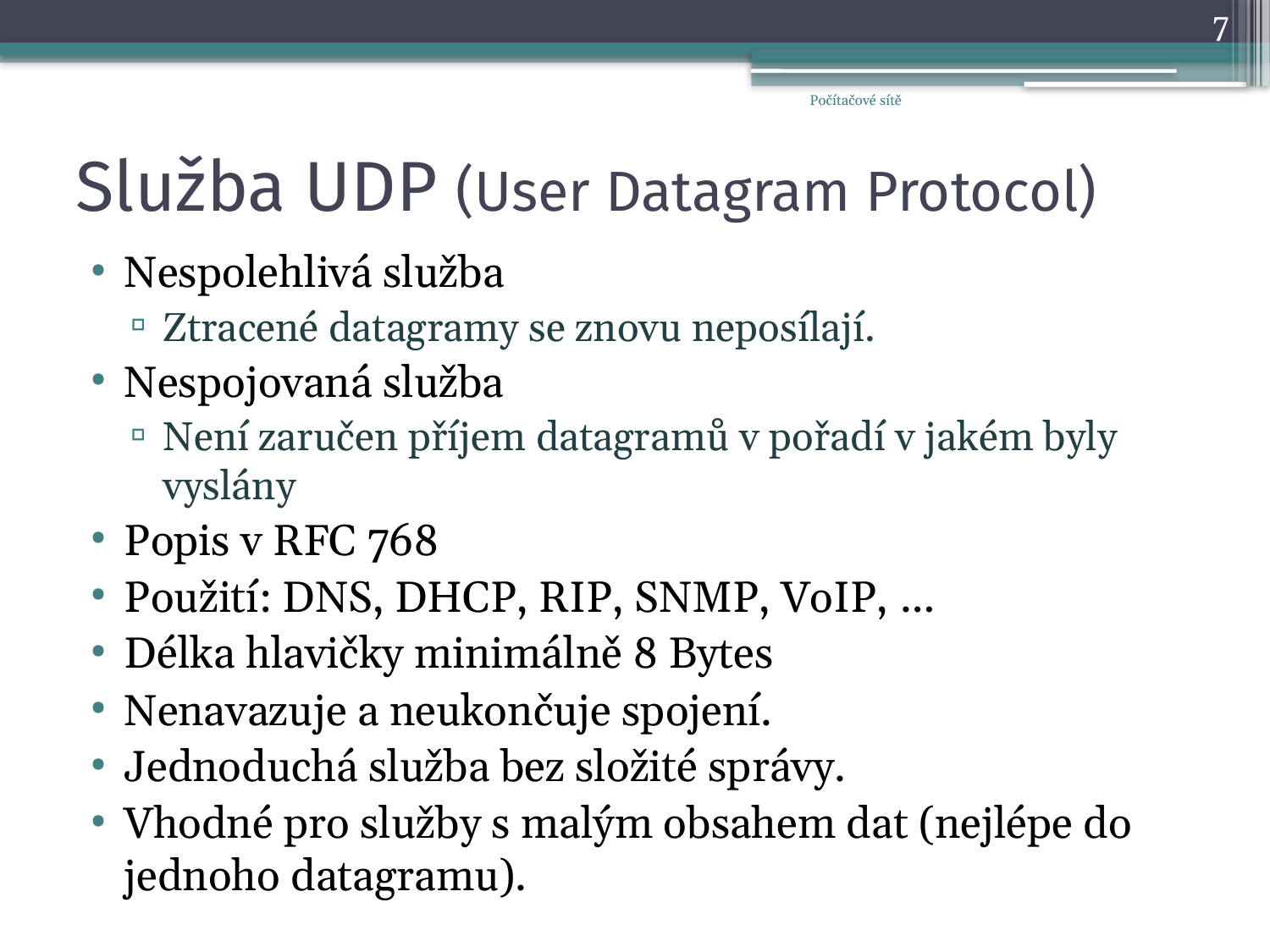

7
Počítačové sítě
# Služba UDP (User Datagram Protocol)
Nespolehlivá služba
Ztracené datagramy se znovu neposílají.
Nespojovaná služba
Není zaručen příjem datagramů v pořadí v jakém byly vyslány
Popis v RFC 768
Použití: DNS, DHCP, RIP, SNMP, VoIP, …
Délka hlavičky minimálně 8 Bytes
Nenavazuje a neukončuje spojení.
Jednoduchá služba bez složité správy.
Vhodné pro služby s malým obsahem dat (nejlépe do jednoho datagramu).